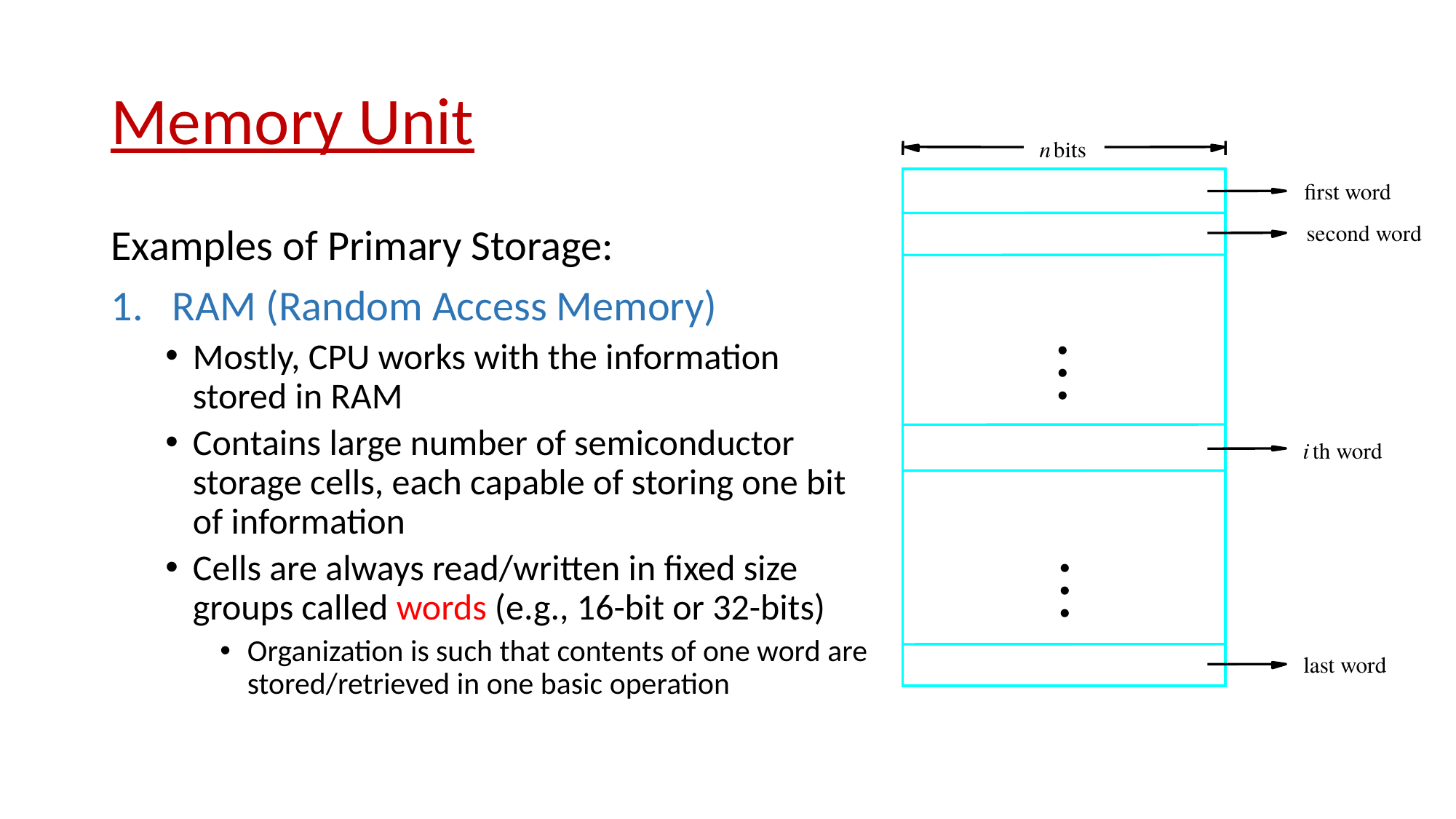

# Memory Unit
n
 bits

first word

second word

•
•
•

i
 th word

•
•
•

last word

Examples of Primary Storage:
RAM (Random Access Memory)
Mostly, CPU works with the information stored in RAM
Contains large number of semiconductor storage cells, each capable of storing one bit of information
Cells are always read/written in fixed size groups called words (e.g., 16-bit or 32-bits)
Organization is such that contents of one word are stored/retrieved in one basic operation